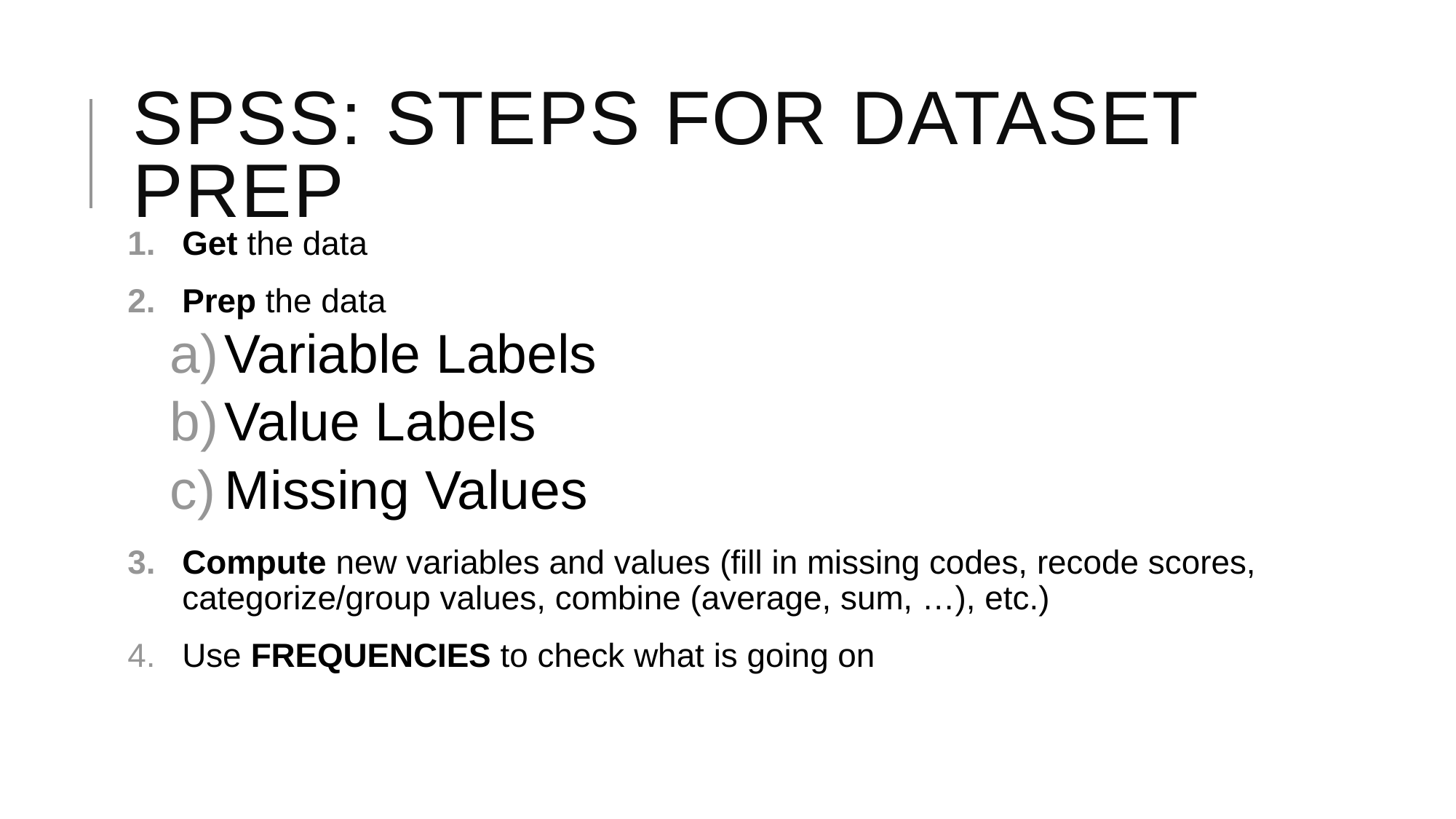

# Spss: STEPS FOR DATASET PREP
Get the data
Prep the data
Variable Labels
Value Labels
Missing Values
Compute new variables and values (fill in missing codes, recode scores, categorize/group values, combine (average, sum, …), etc.)
Use FREQUENCIES to check what is going on